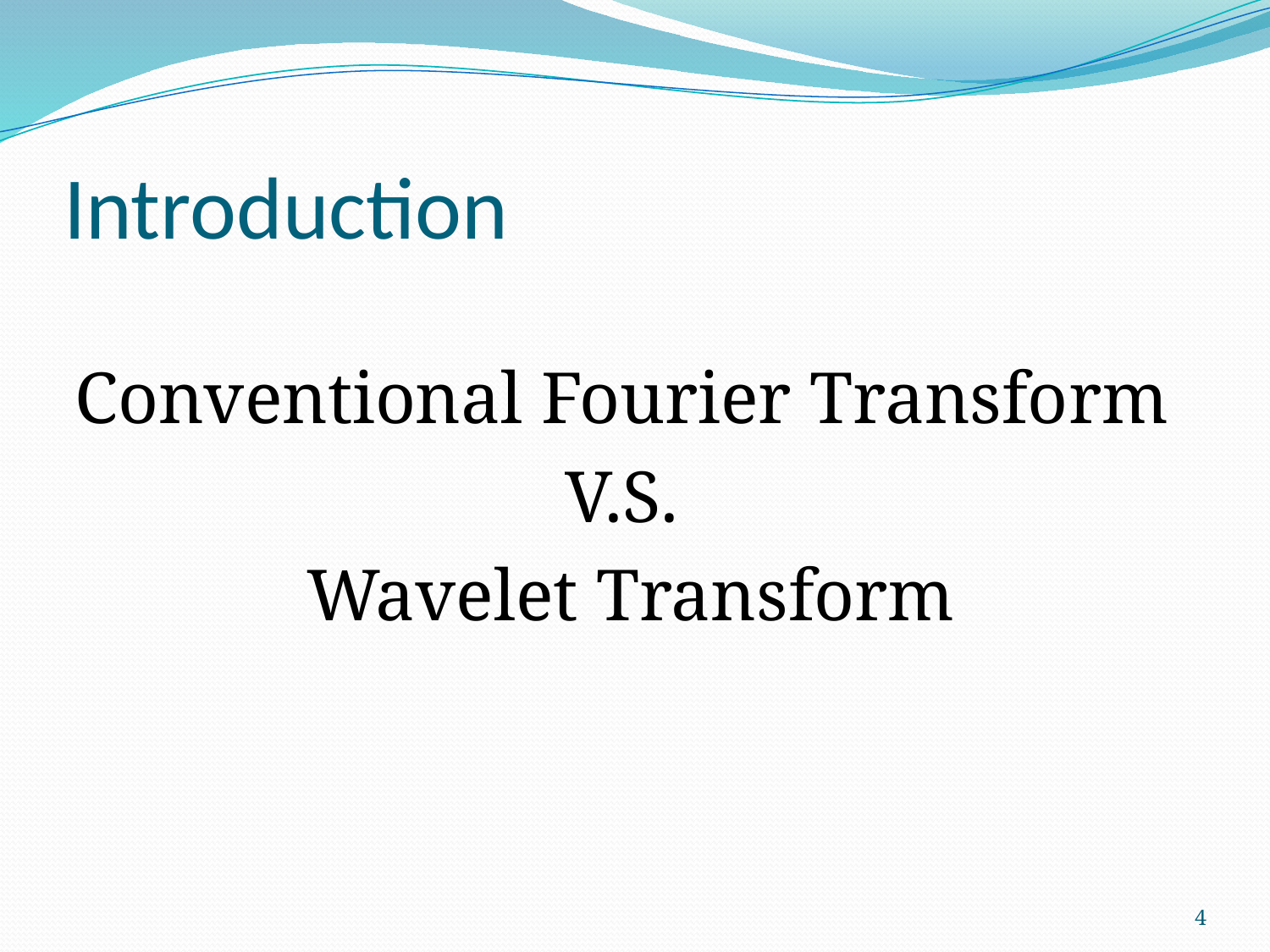

# Introduction
Conventional Fourier Transform
V.S.
Wavelet Transform
4